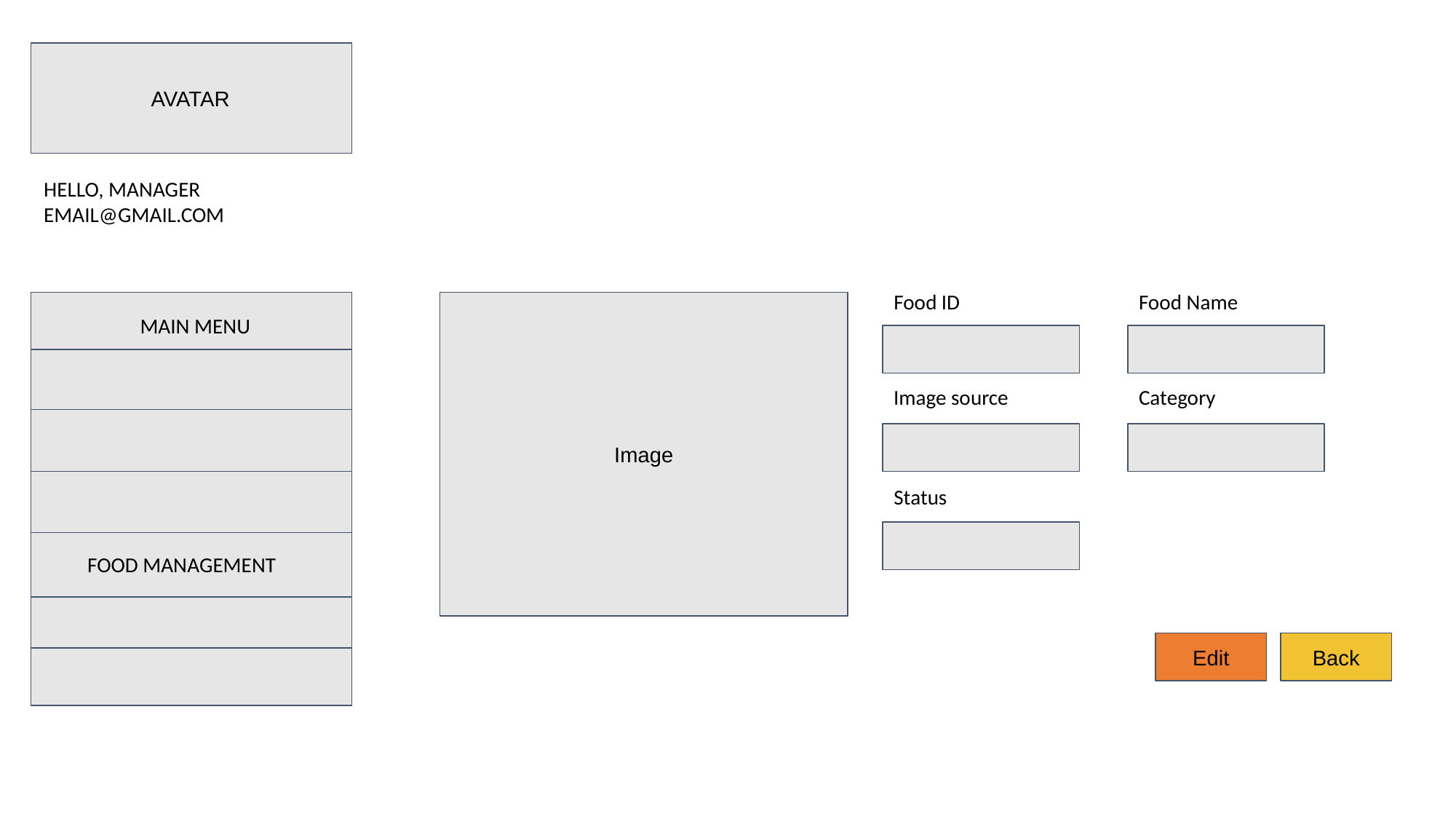

AVATAR
HELLO, MANAGER
EMAIL@GMAIL.COM
Food ID
Food Name

Image
MAIN MENU

Image source
Category

Status

FOOD MANAGEMENT
Edit
Back